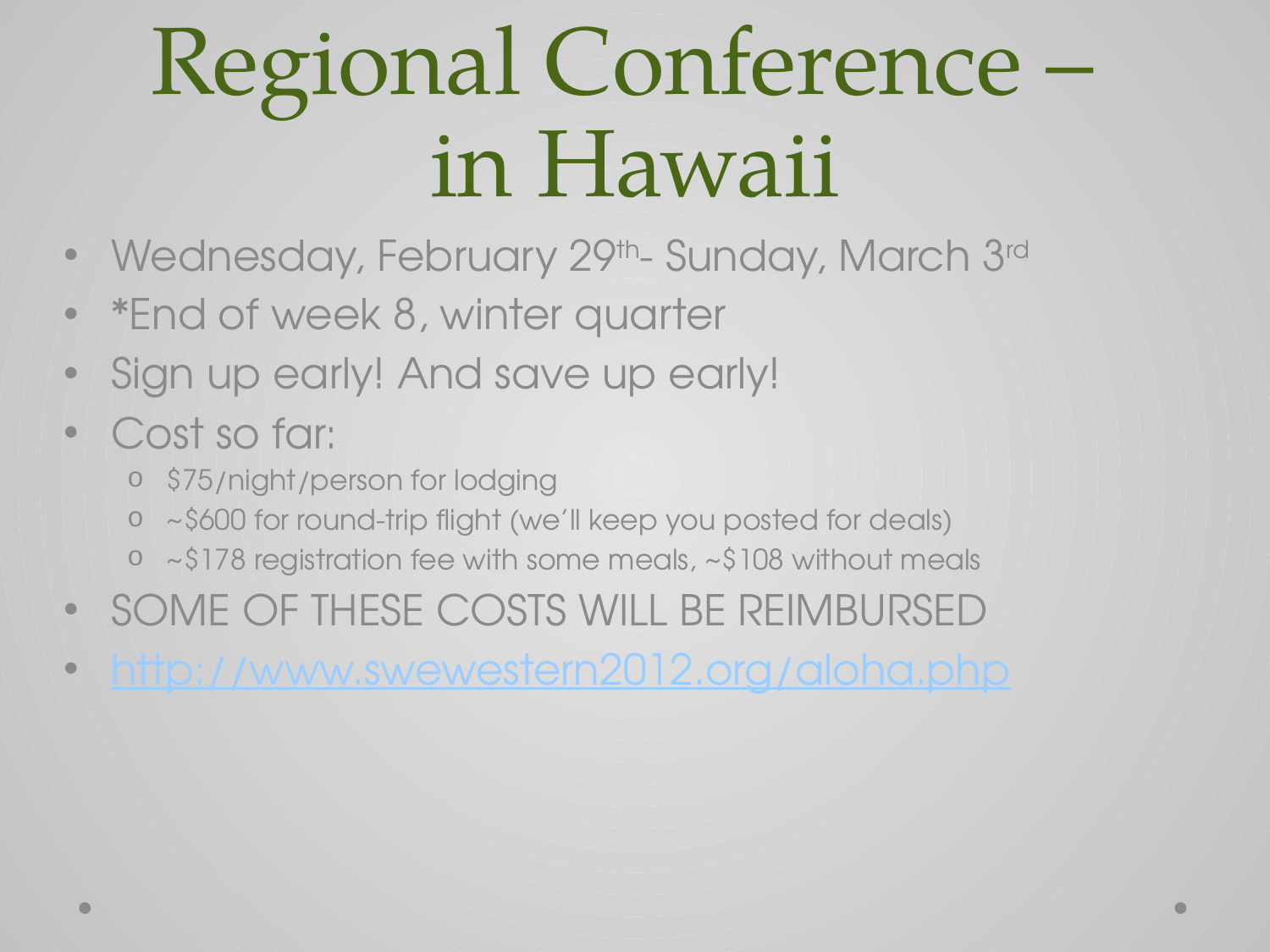

# Regional Conference – in Hawaii
Wednesday, February 29th- Sunday, March 3rd
*End of week 8, winter quarter
Sign up early! And save up early!
Cost so far:
$75/night/person for lodging
~$600 for round-trip flight (we’ll keep you posted for deals)
~$178 registration fee with some meals, ~$108 without meals
SOME OF THESE COSTS WILL BE REIMBURSED
http://www.swewestern2012.org/aloha.php